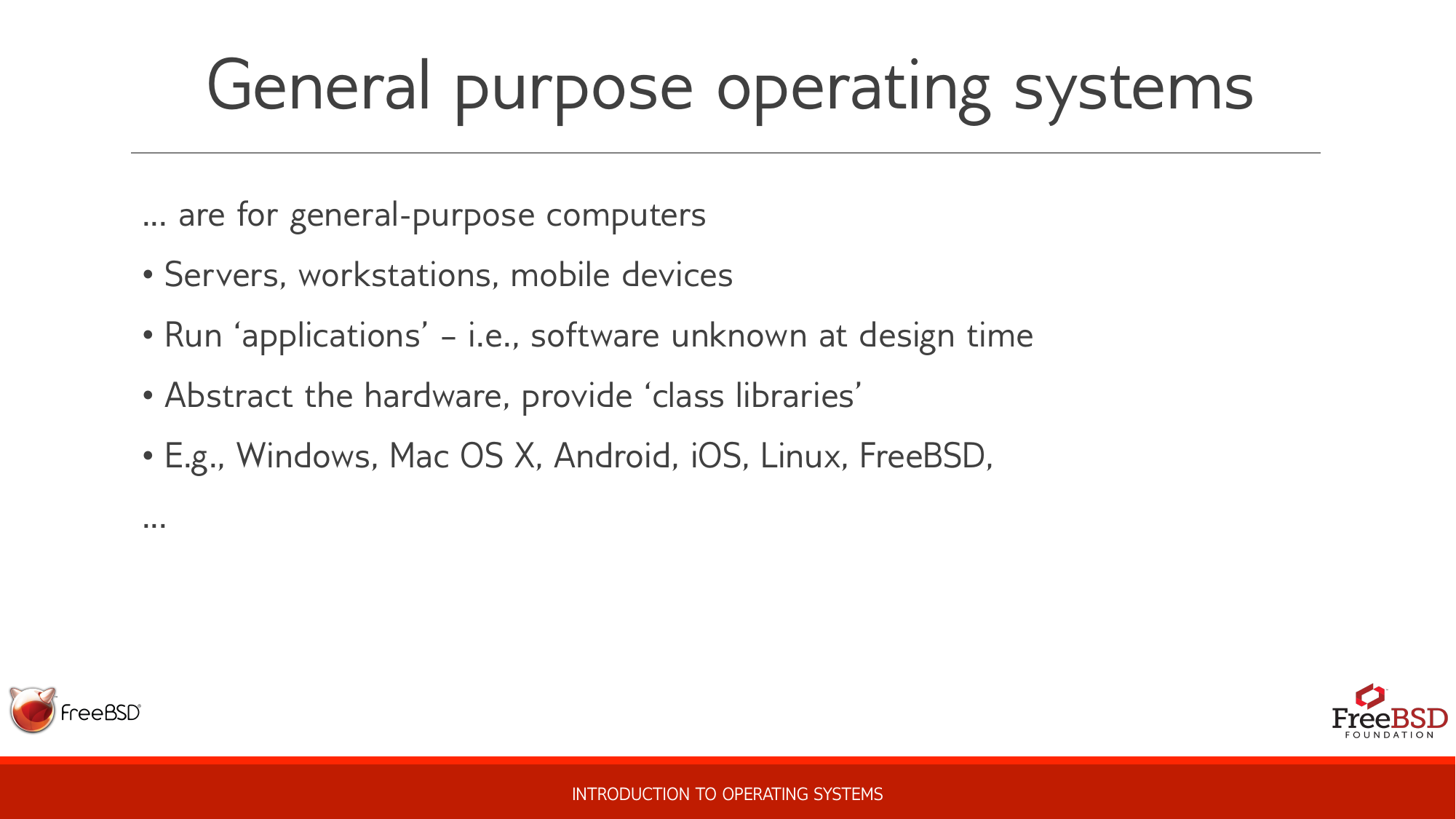

# General purpose operating systems
... are for general-purpose computers
• Servers, workstations, mobile devices
• Run ‘applications’ – i.e., software unknown at design time
• Abstract the hardware, provide ‘class libraries’
• E.g., Windows, Mac OS X, Android, iOS, Linux, FreeBSD,
...
Introduction to Operating Systems